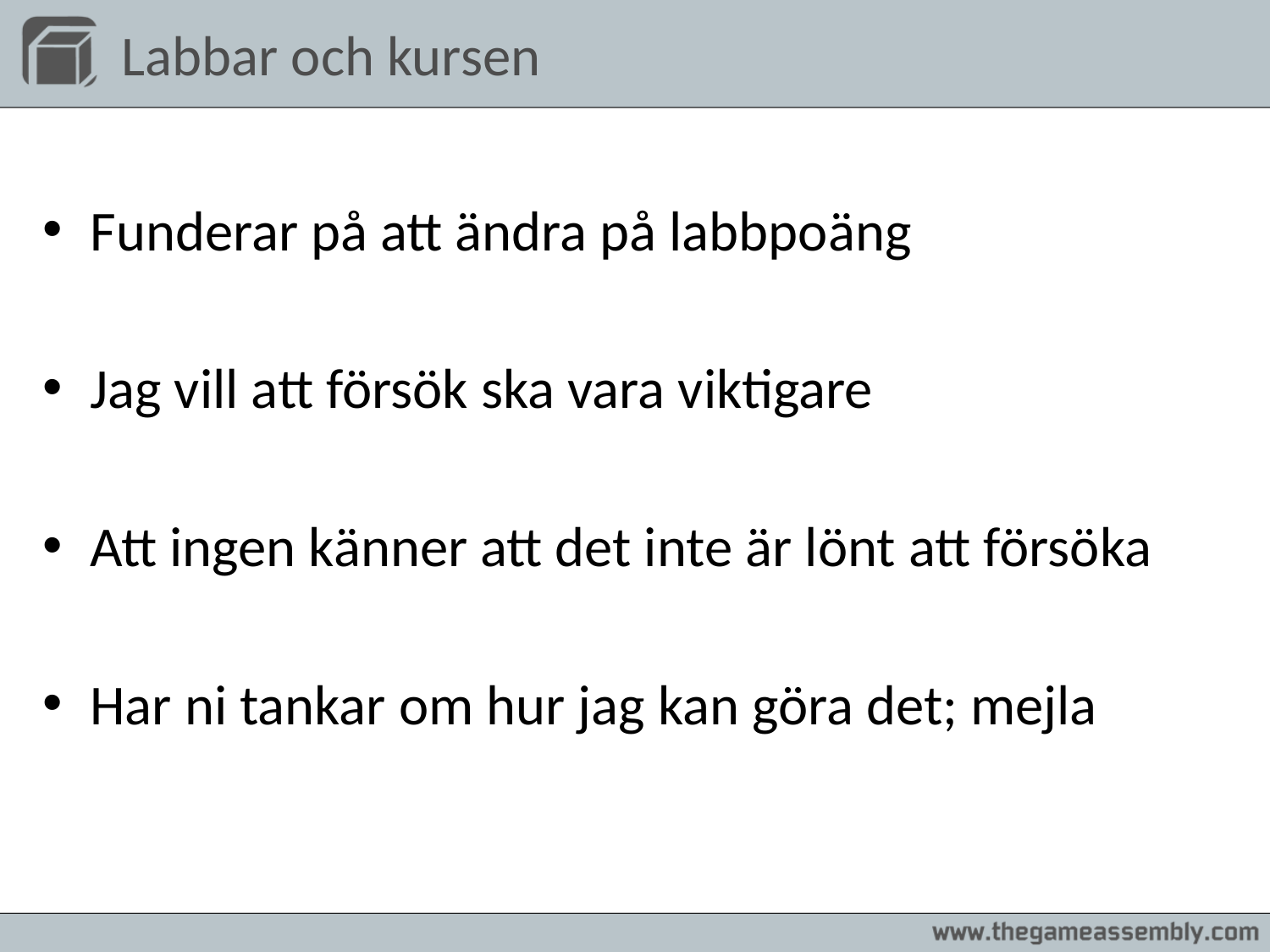

# Labbar och kursen

Funderar på att ändra på labbpoäng

Jag vill att försök ska vara viktigare

Att ingen känner att det inte är lönt att försöka

Har ni tankar om hur jag kan göra det; mejla